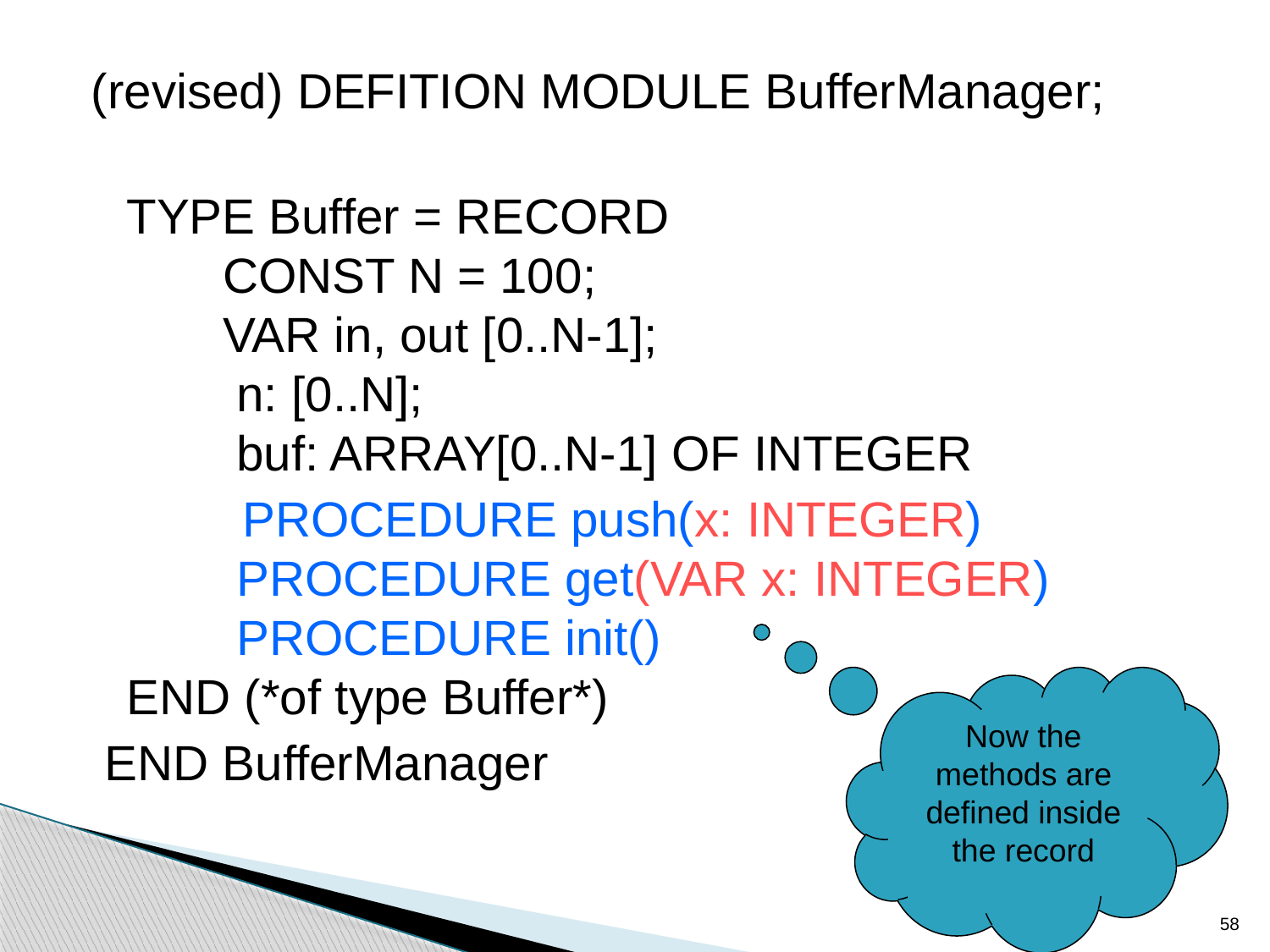

(revised) DEFITION MODULE BufferManager;
TYPE Buffer = RECORD
       CONST N = 100;
       VAR in, out [0..N-1];
        n: [0..N];
        buf: ARRAY[0..N-1] OF INTEGER
           PROCEDURE push(x: INTEGER)
        PROCEDURE get(VAR x: INTEGER)
        PROCEDURE init()
END (*of type Buffer*)
 END BufferManager

Now the methods are defined inside the record
58